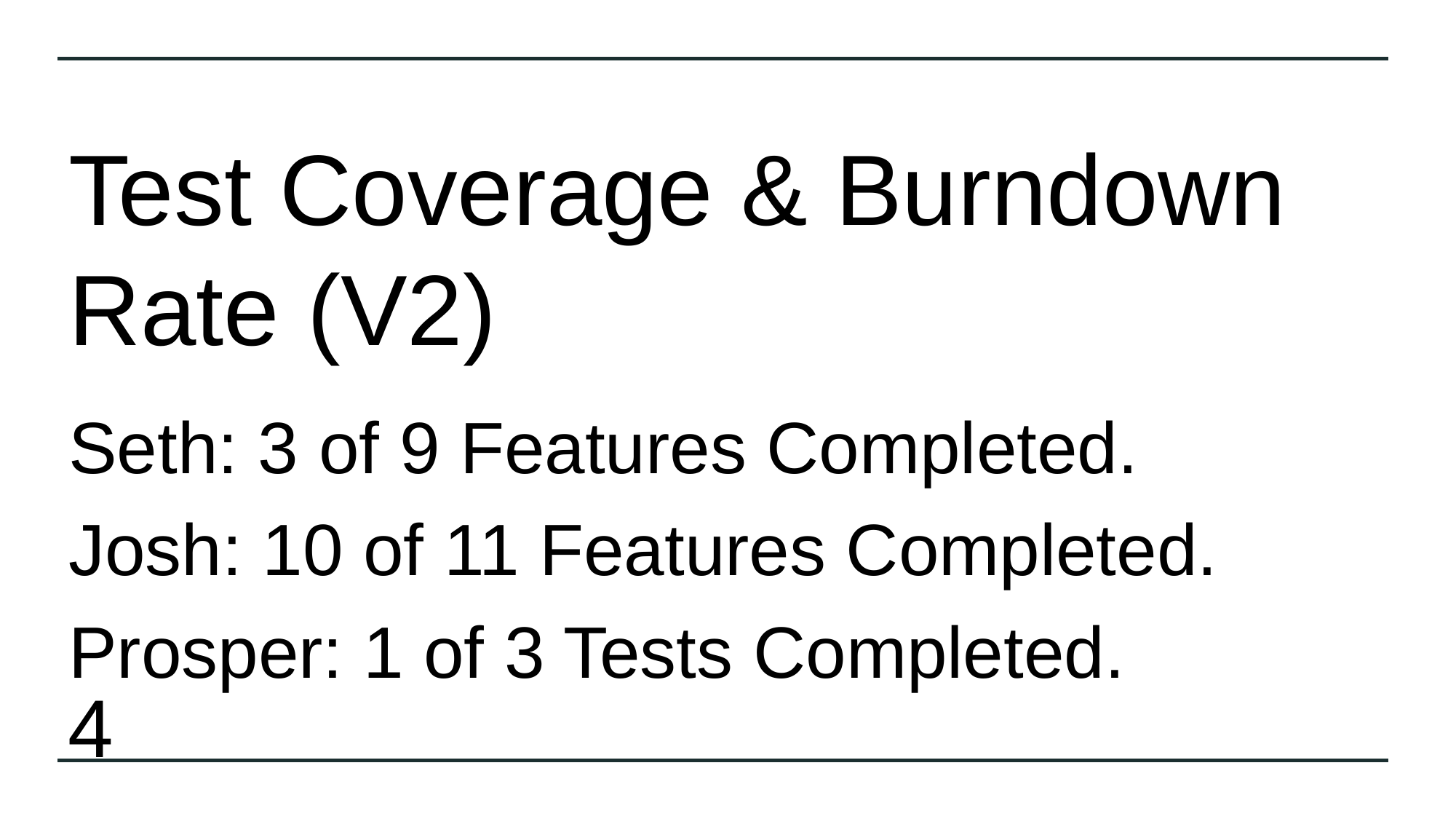

# Test Coverage & Burndown Rate (V2)
Seth: 3 of 9 Features Completed.
Josh: 10 of 11 Features Completed.
Prosper: 1 of 3 Tests Completed.
4